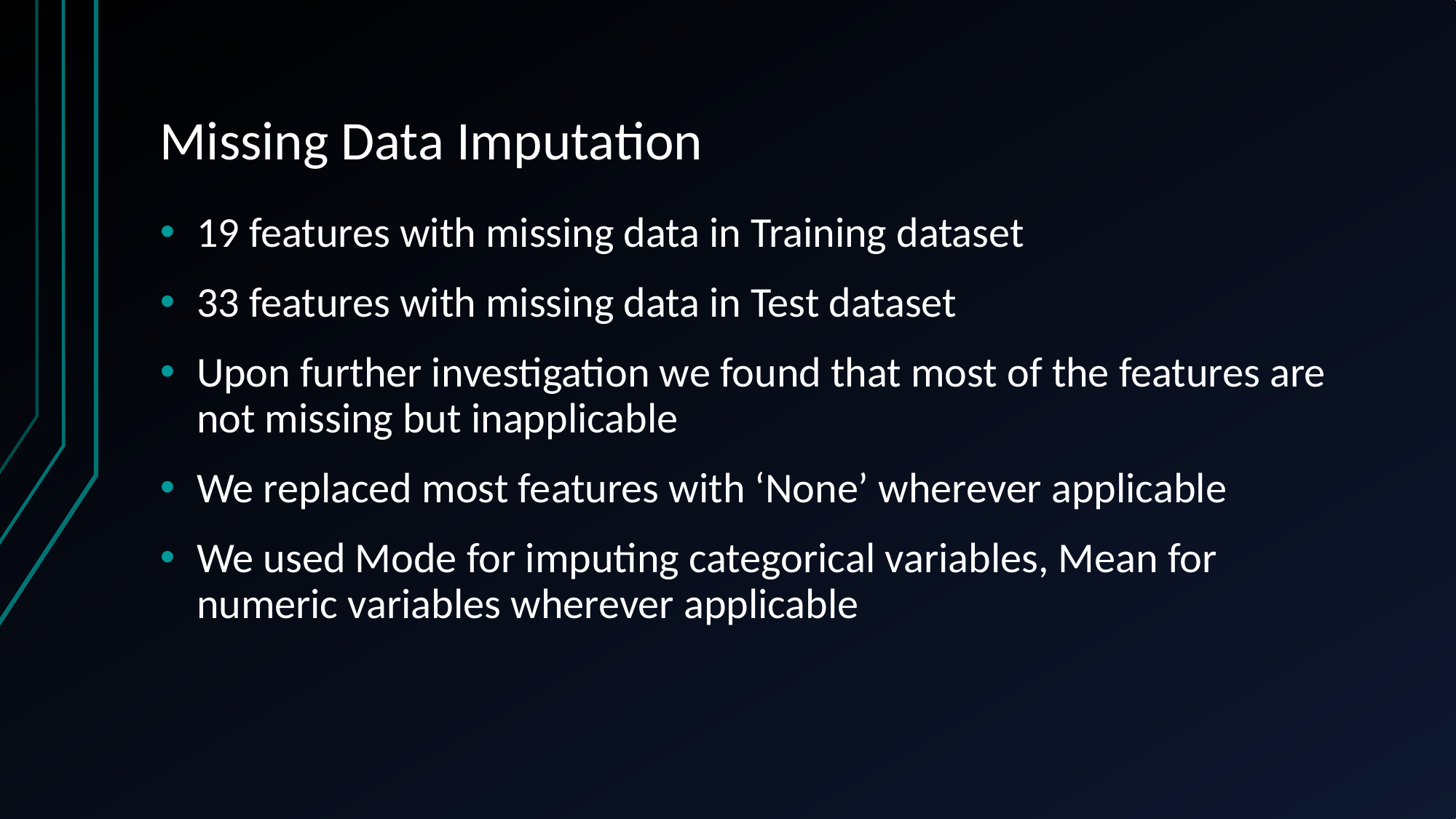

# Missing Data Imputation
19 features with missing data in Training dataset
33 features with missing data in Test dataset
Upon further investigation we found that most of the features are not missing but inapplicable
We replaced most features with ‘None’ wherever applicable
We used Mode for imputing categorical variables, Mean for numeric variables wherever applicable